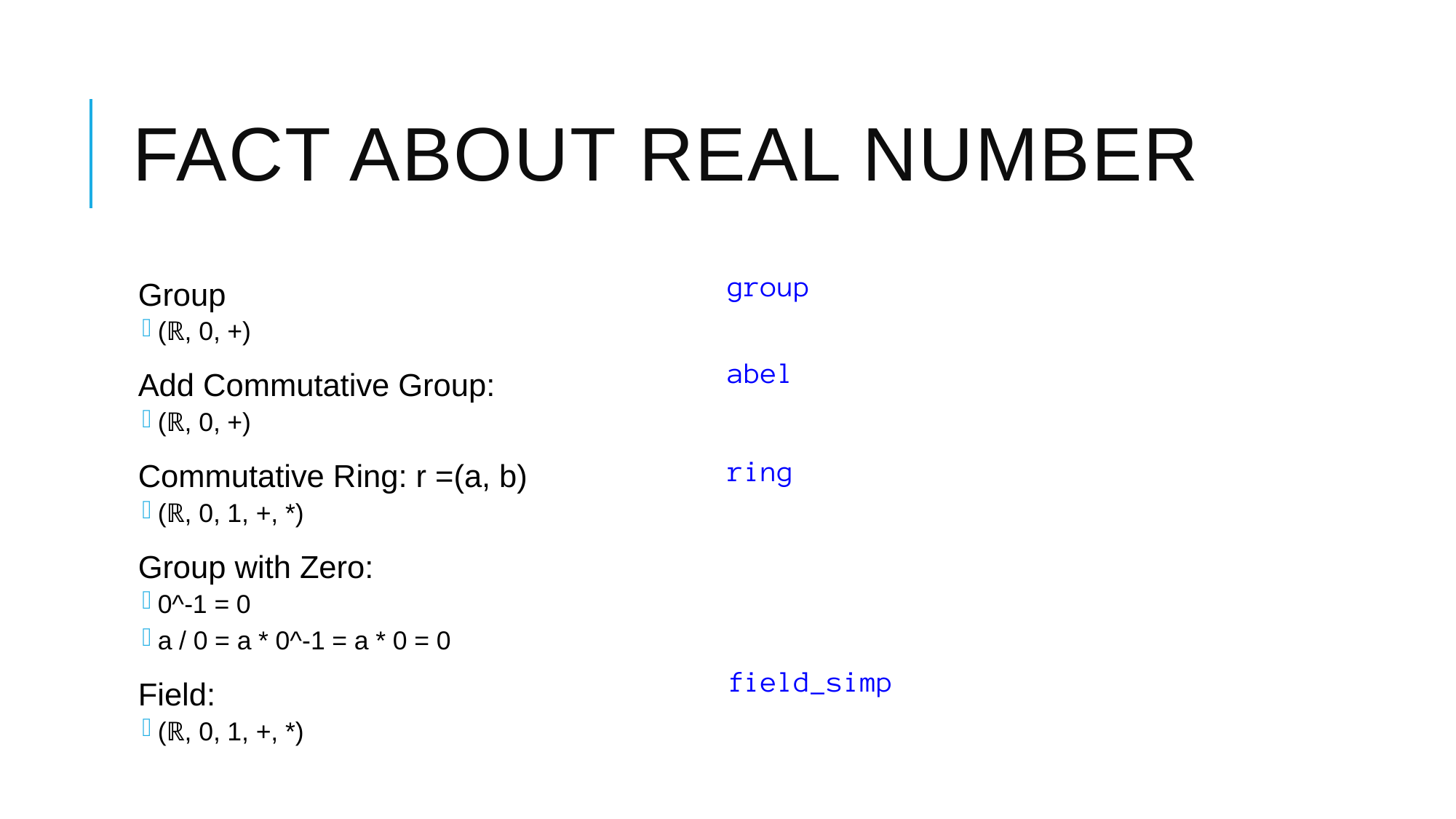

# Fact about Real number
group
Group
(ℝ, 0, +)
Add Commutative Group:
(ℝ, 0, +)
Commutative Ring: r =(a, b)
(ℝ, 0, 1, +, *)
Group with Zero:
0^-1 = 0
a / 0 = a * 0^-1 = a * 0 = 0
Field:
(ℝ, 0, 1, +, *)
abel
ring
field_simp